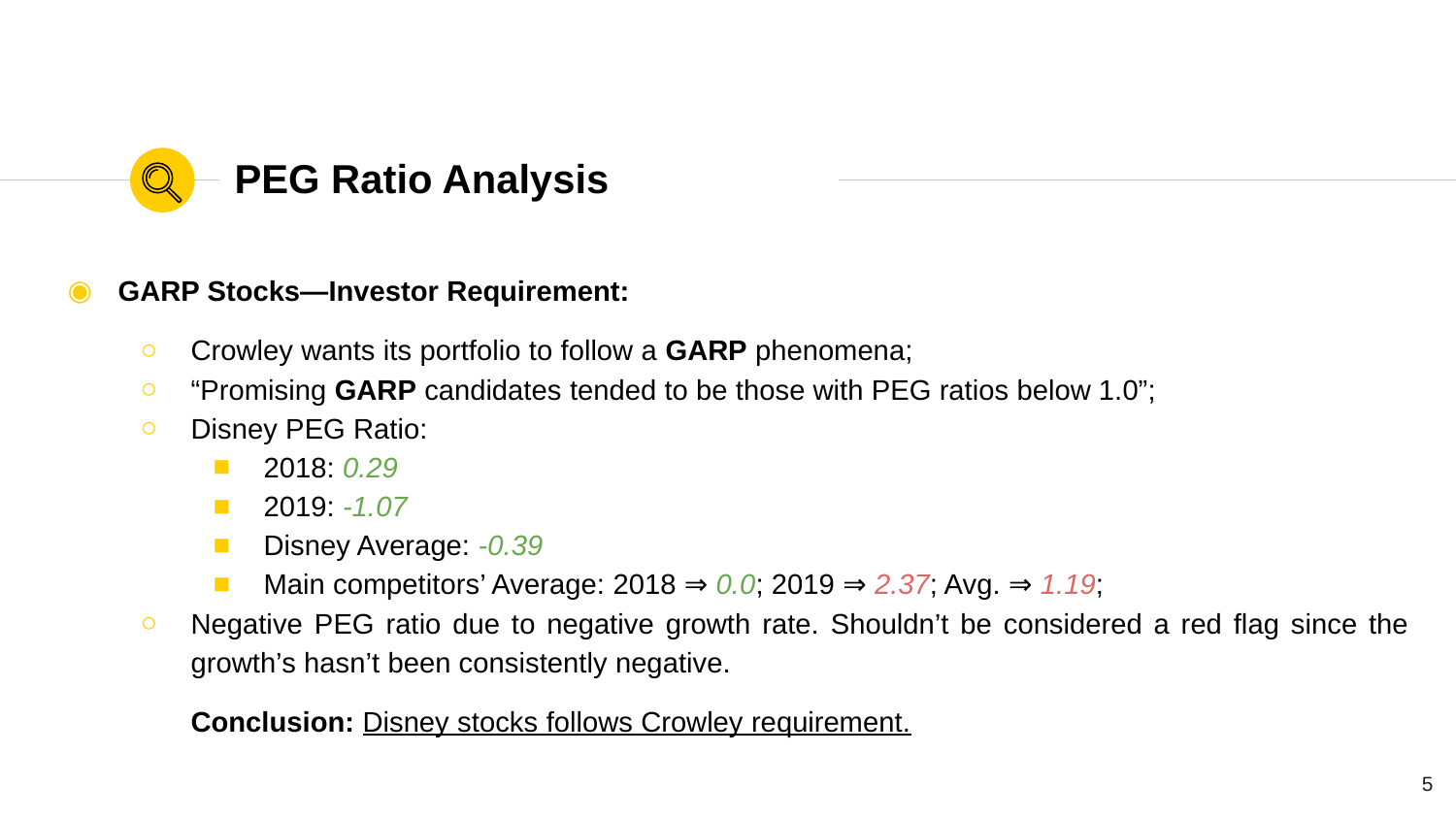

# PEG Ratio Analysis

GARP Stocks—Investor Requirement:
Crowley wants its portfolio to follow a GARP phenomena;
“Promising GARP candidates tended to be those with PEG ratios below 1.0”;
Disney PEG Ratio:
2018: 0.29
2019: -1.07
Disney Average: -0.39
Main competitors’ Average: 2018 ⇒ 0.0; 2019 ⇒ 2.37; Avg. ⇒ 1.19;
Negative PEG ratio due to negative growth rate. Shouldn’t be considered a red flag since the growth’s hasn’t been consistently negative.
	Conclusion: Disney stocks follows Crowley requirement.
5